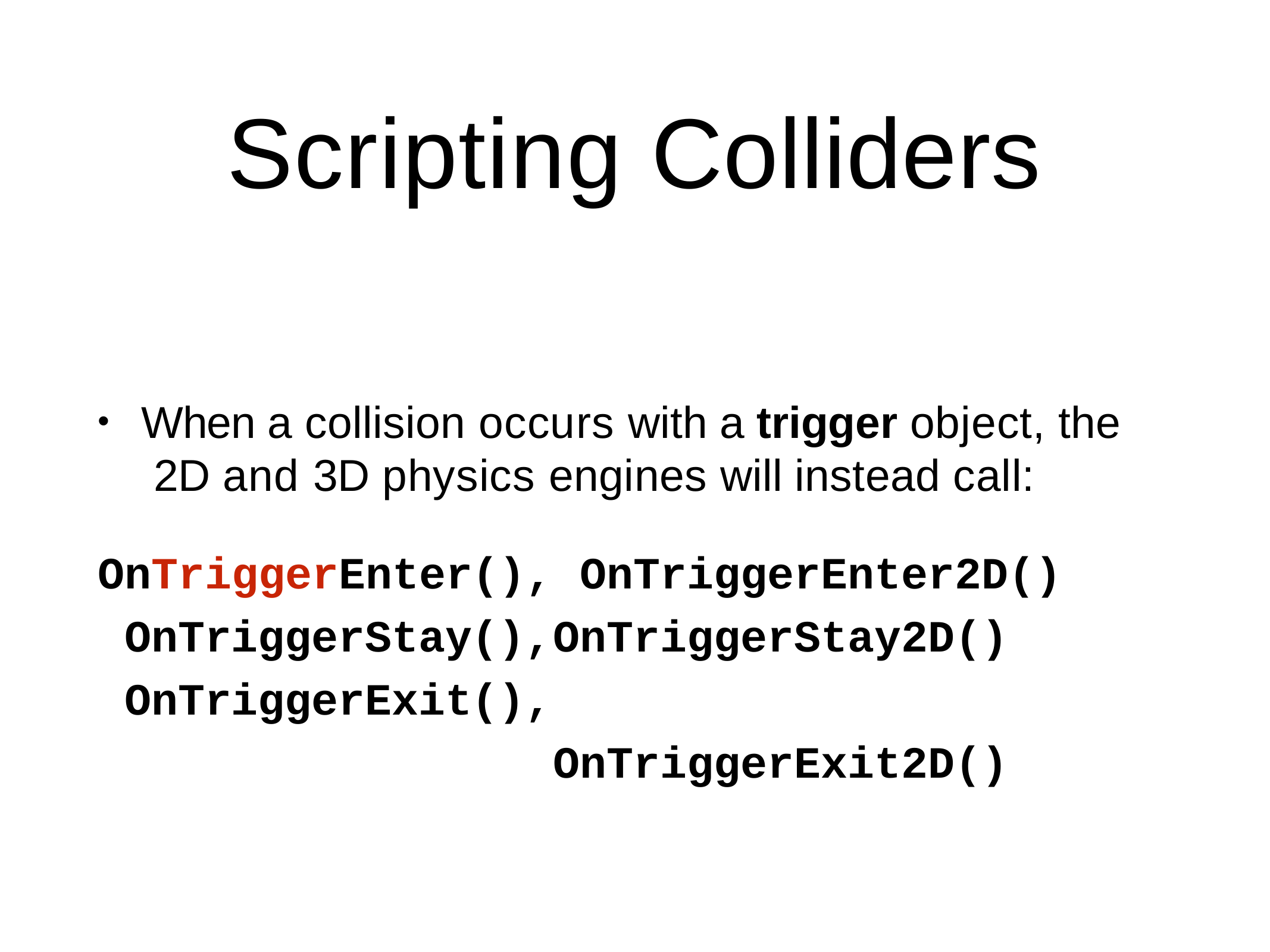

# Scripting Colliders
When a collision occurs with a trigger object, the  2D and 3D physics engines will instead call:
•
OnTriggerEnter(),  OnTriggerStay(),  OnTriggerExit(),
OnTriggerEnter2D()
OnTriggerStay2D()  OnTriggerExit2D()